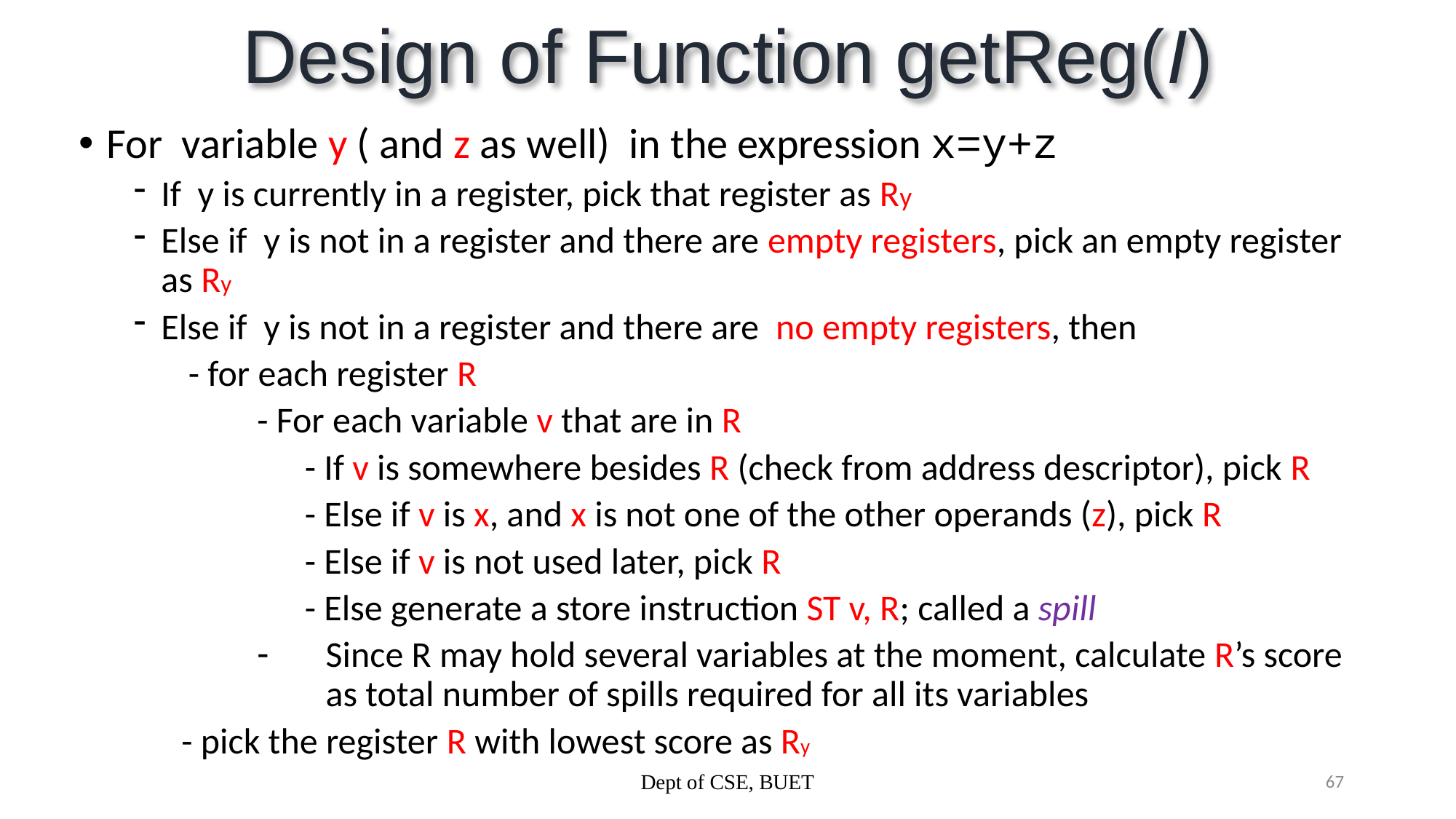

# Design of Function getReg(I)
For  variable y ( and z as well)  in the expression x=y+z
If  y is currently in a register, pick that register as Ry
Else if  y is not in a register and there are empty registers, pick an empty register as Ry
Else if  y is not in a register and there are  no empty registers, then
- for each register R
- For each variable v that are in R
- If v is somewhere besides R (check from address descriptor), pick R
- Else if v is x, and x is not one of the other operands (z), pick R
- Else if v is not used later, pick R
- Else generate a store instruction ST v, R; called a spill
Since R may hold several variables at the moment, calculate R’s score as total number of spills required for all its variables
- pick the register R with lowest score as Ry

Dept of CSE, BUET
67